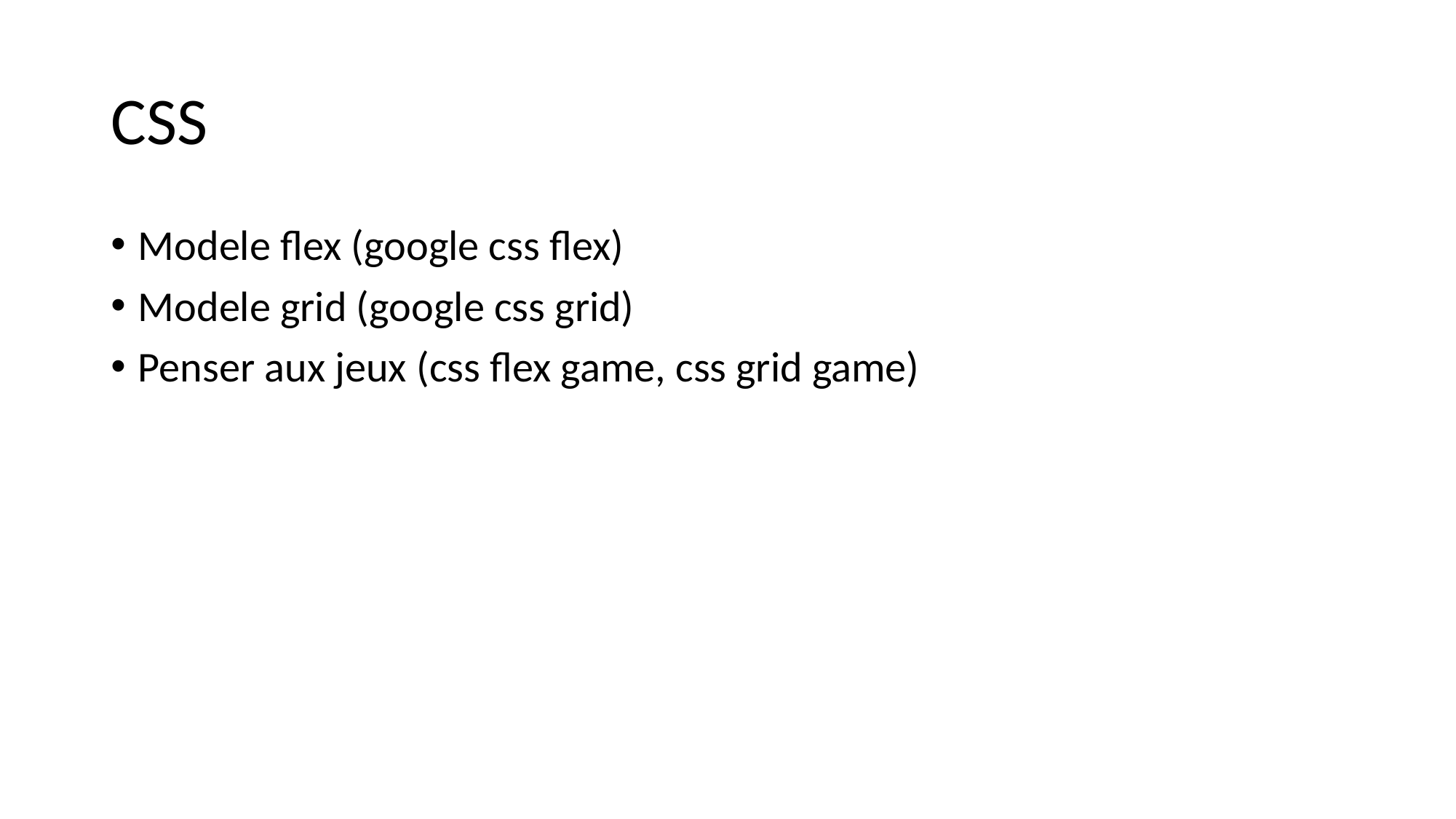

# CSS
Modele flex (google css flex)
Modele grid (google css grid)
Penser aux jeux (css flex game, css grid game)